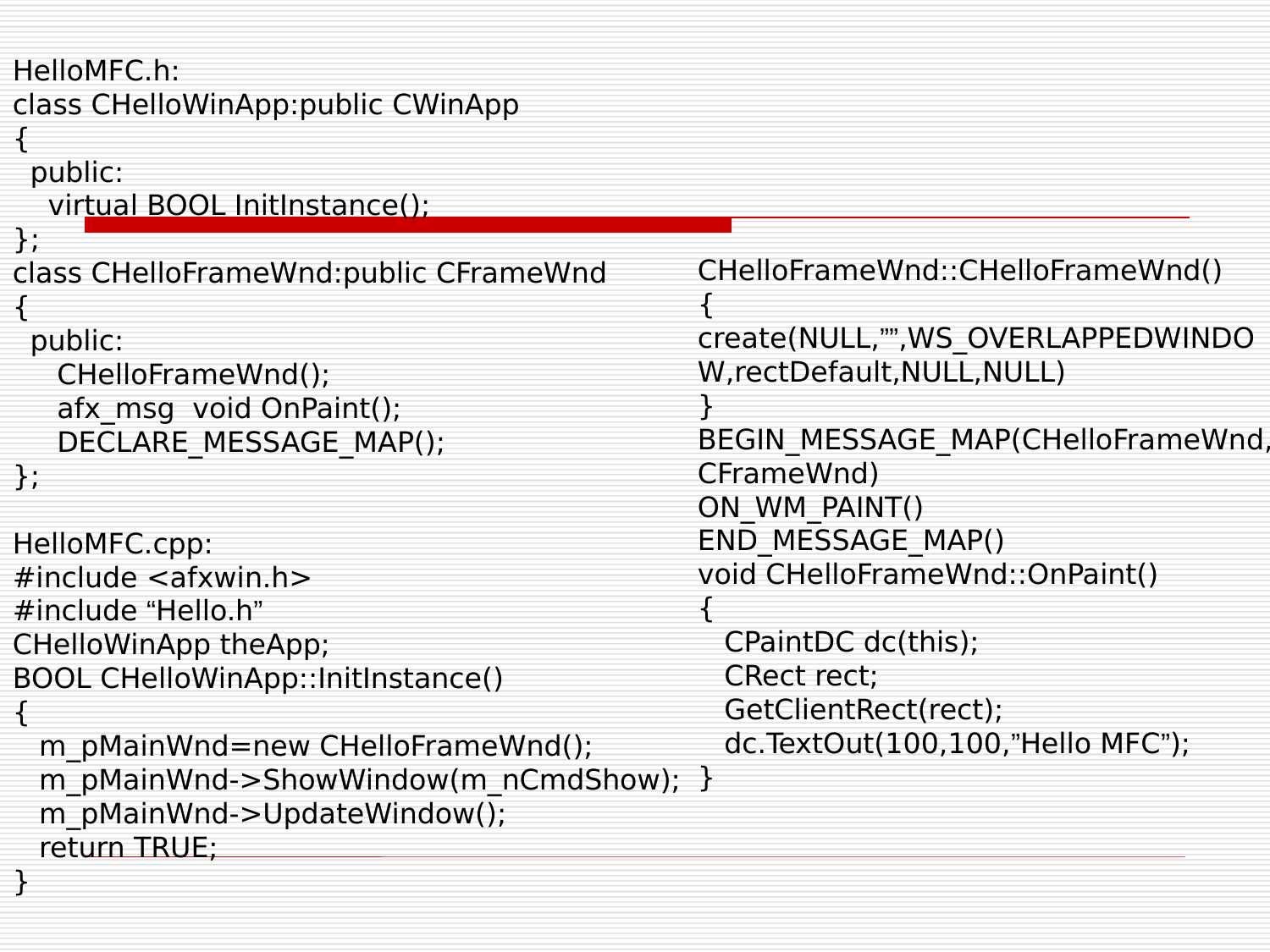

HelloMFC.h:
class CHelloWinApp:public CWinApp
{
  public:
    virtual BOOL InitInstance();
};
class CHelloFrameWnd:public CFrameWnd
{
  public:
     CHelloFrameWnd();
     afx_msg  void OnPaint();
     DECLARE_MESSAGE_MAP();
};

HelloMFC.cpp:
#include <afxwin.h>
#include “Hello.h”
CHelloWinApp theApp;
BOOL CHelloWinApp::InitInstance()
{
   m_pMainWnd=new CHelloFrameWnd();
   m_pMainWnd->ShowWindow(m_nCmdShow);
   m_pMainWnd->UpdateWindow();
   return TRUE;
}
CHelloFrameWnd::CHelloFrameWnd()
{
create(NULL,””,WS_OVERLAPPEDWINDOW,rectDefault,NULL,NULL)
}
BEGIN_MESSAGE_MAP(CHelloFrameWnd,CFrameWnd)
ON_WM_PAINT()
END_MESSAGE_MAP()
void CHelloFrameWnd::OnPaint()
{
   CPaintDC dc(this);
   CRect rect;
   GetClientRect(rect);
   dc.TextOut(100,100,”Hello MFC”);
}